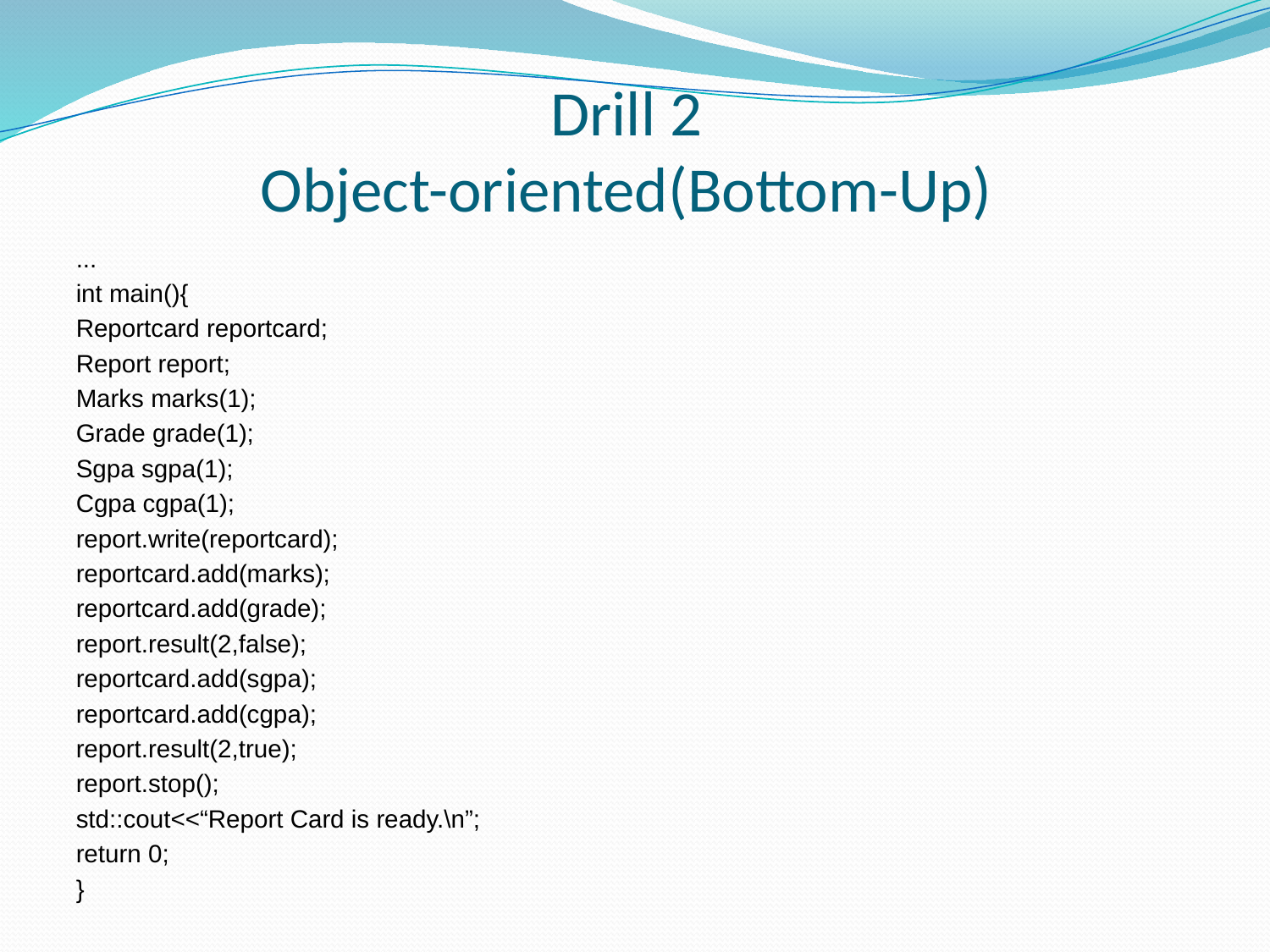

# Drill 2 Object-oriented(Bottom-Up)
...
int main(){
Reportcard reportcard;
Report report;
Marks marks(1);
Grade grade(1);
Sgpa sgpa(1);
Cgpa cgpa(1);
report.write(reportcard);
reportcard.add(marks);
reportcard.add(grade);
report.result(2,false);
reportcard.add(sgpa);
reportcard.add(cgpa);
report.result(2,true);
report.stop();
std::cout<<“Report Card is ready.\n”;
return 0;
}